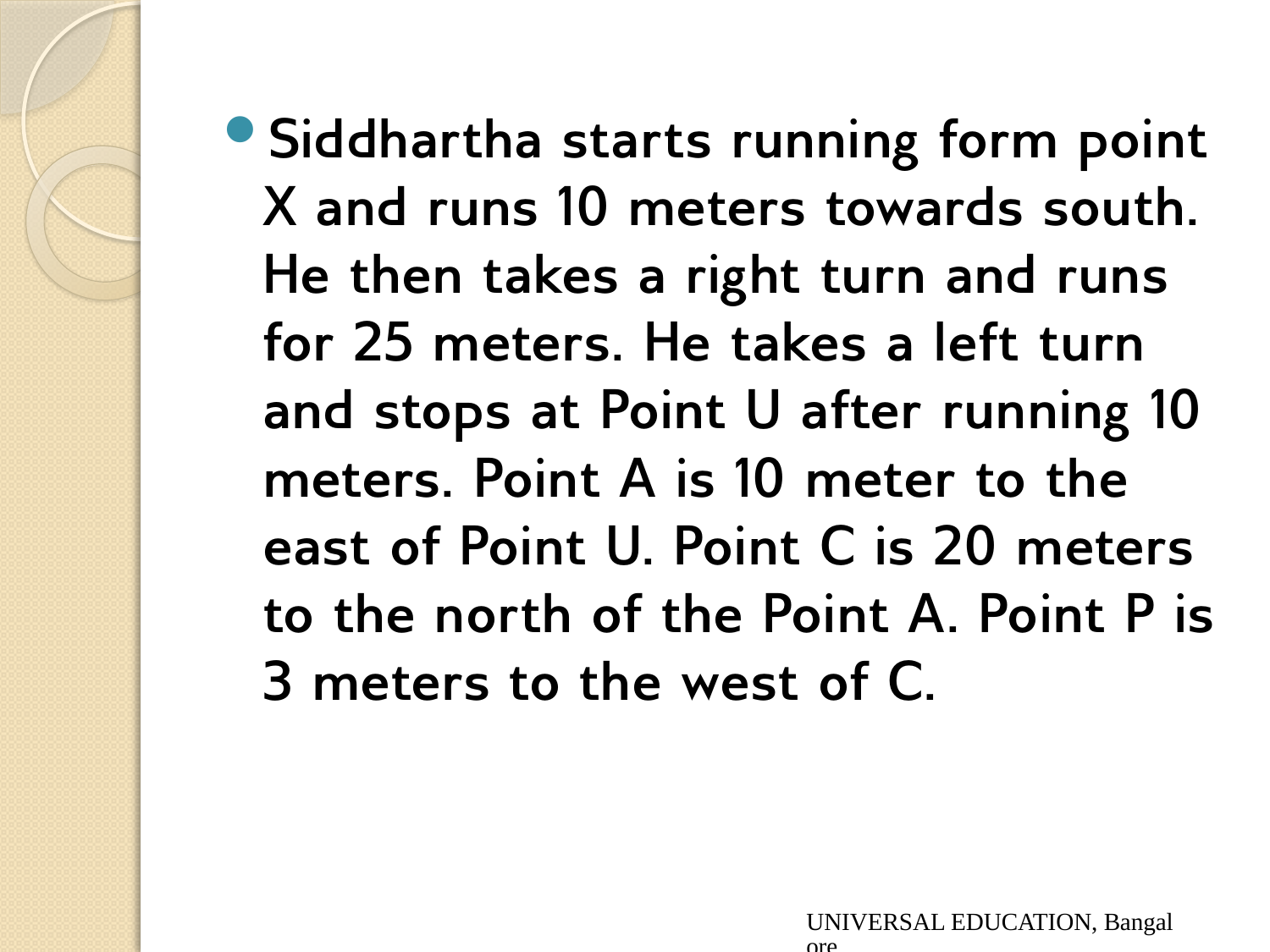

Siddhartha starts running form point X and runs 10 meters towards south. He then takes a right turn and runs for 25 meters. He takes a left turn and stops at Point U after running 10 meters. Point A is 10 meter to the east of Point U. Point C is 20 meters to the north of the Point A. Point P is 3 meters to the west of C.
UNIVERSAL EDUCATION, Bangalore